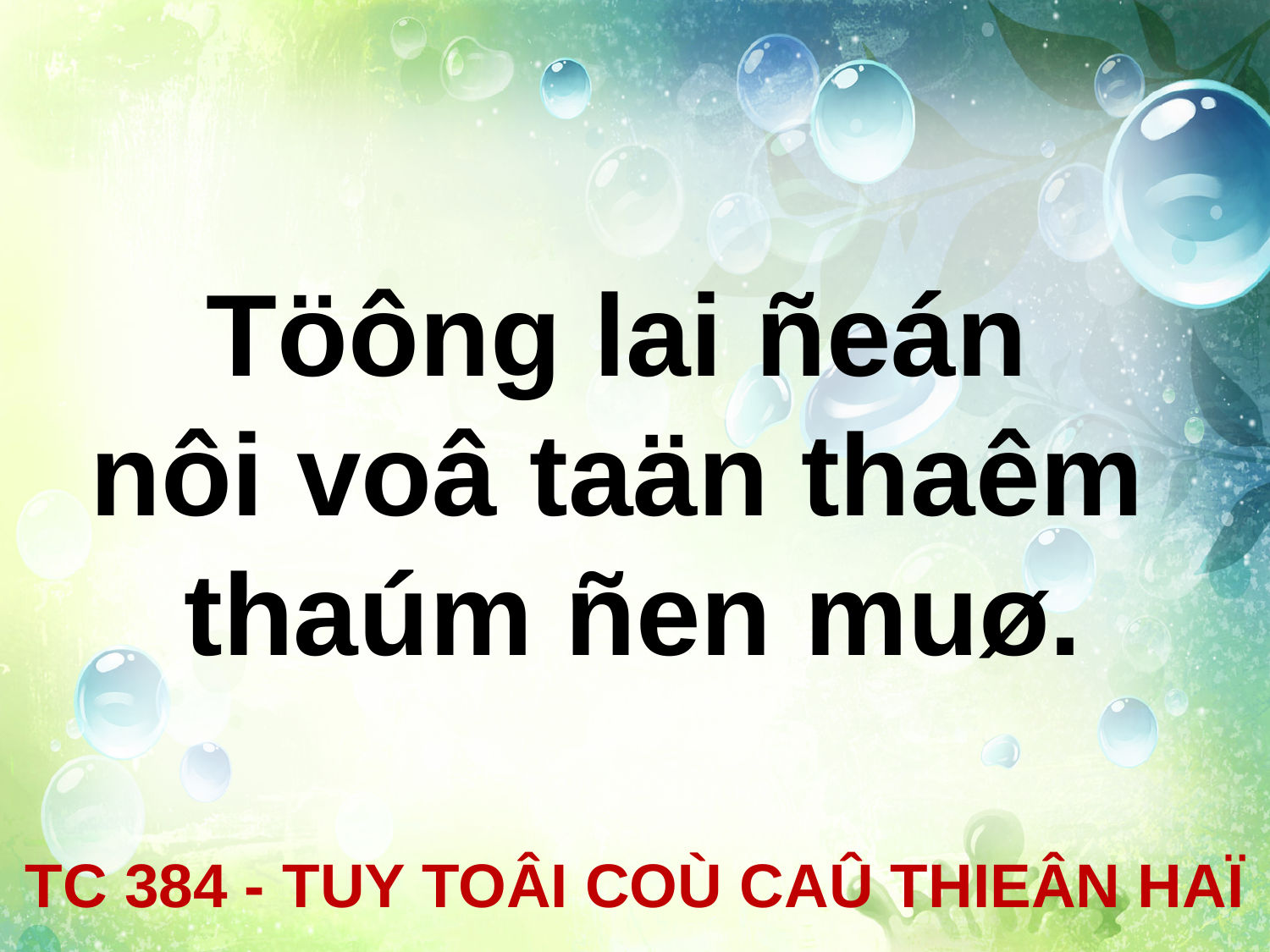

Töông lai ñeán
nôi voâ taän thaêm
thaúm ñen muø.
TC 384 - TUY TOÂI COÙ CAÛ THIEÂN HAÏ